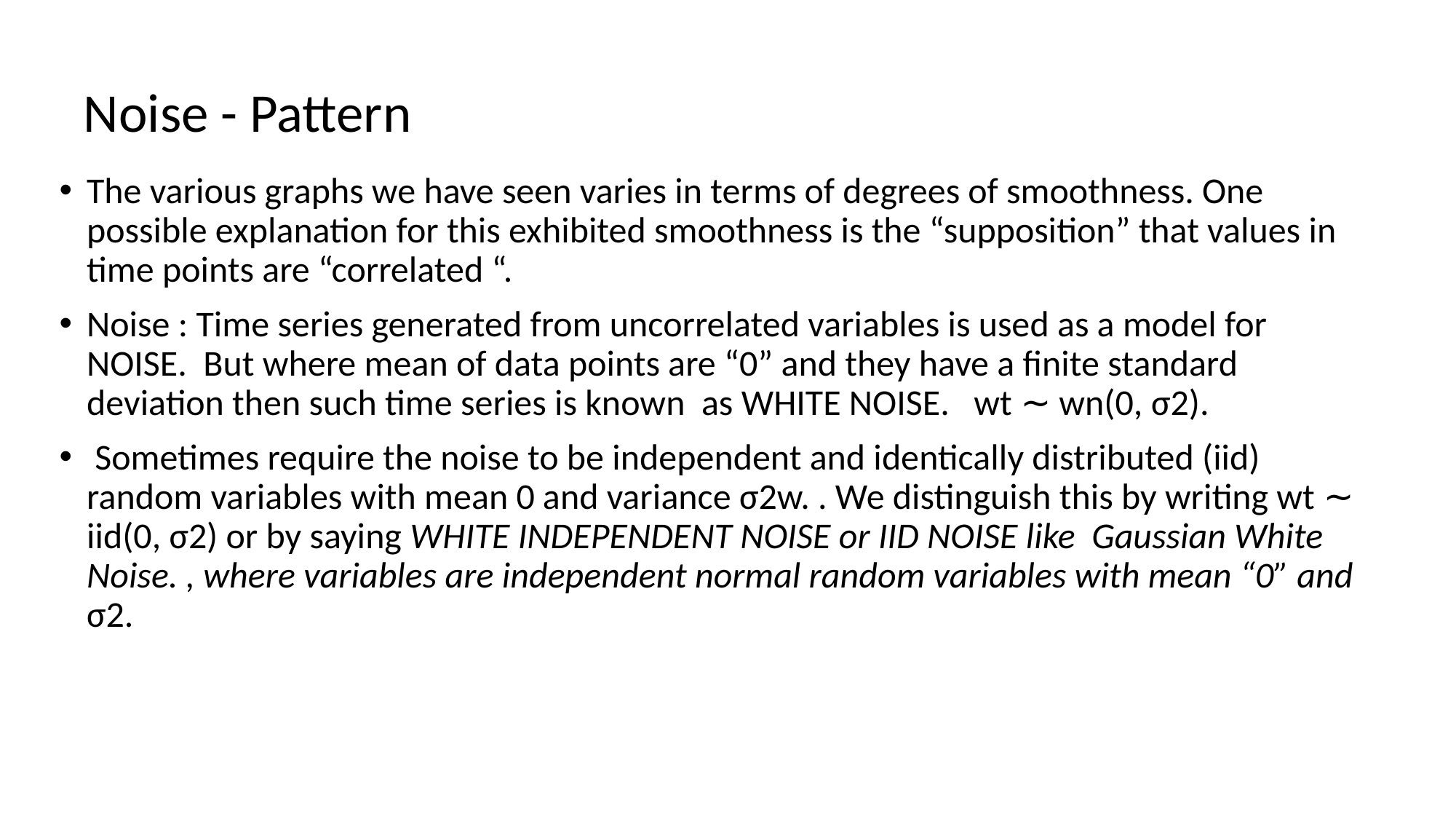

# Noise - Pattern
The various graphs we have seen varies in terms of degrees of smoothness. One possible explanation for this exhibited smoothness is the “supposition” that values in time points are “correlated “.
Noise : Time series generated from uncorrelated variables is used as a model for NOISE.  But where mean of data points are “0” and they have a finite standard deviation then such time series is known  as WHITE NOISE.   wt ∼ wn(0, σ2).
 Sometimes require the noise to be independent and identically distributed (iid) random variables with mean 0 and variance σ2w. . We distinguish this by writing wt ∼ iid(0, σ2) or by saying WHITE INDEPENDENT NOISE or IID NOISE like  Gaussian White Noise. , where variables are independent normal random variables with mean “0” and σ2.